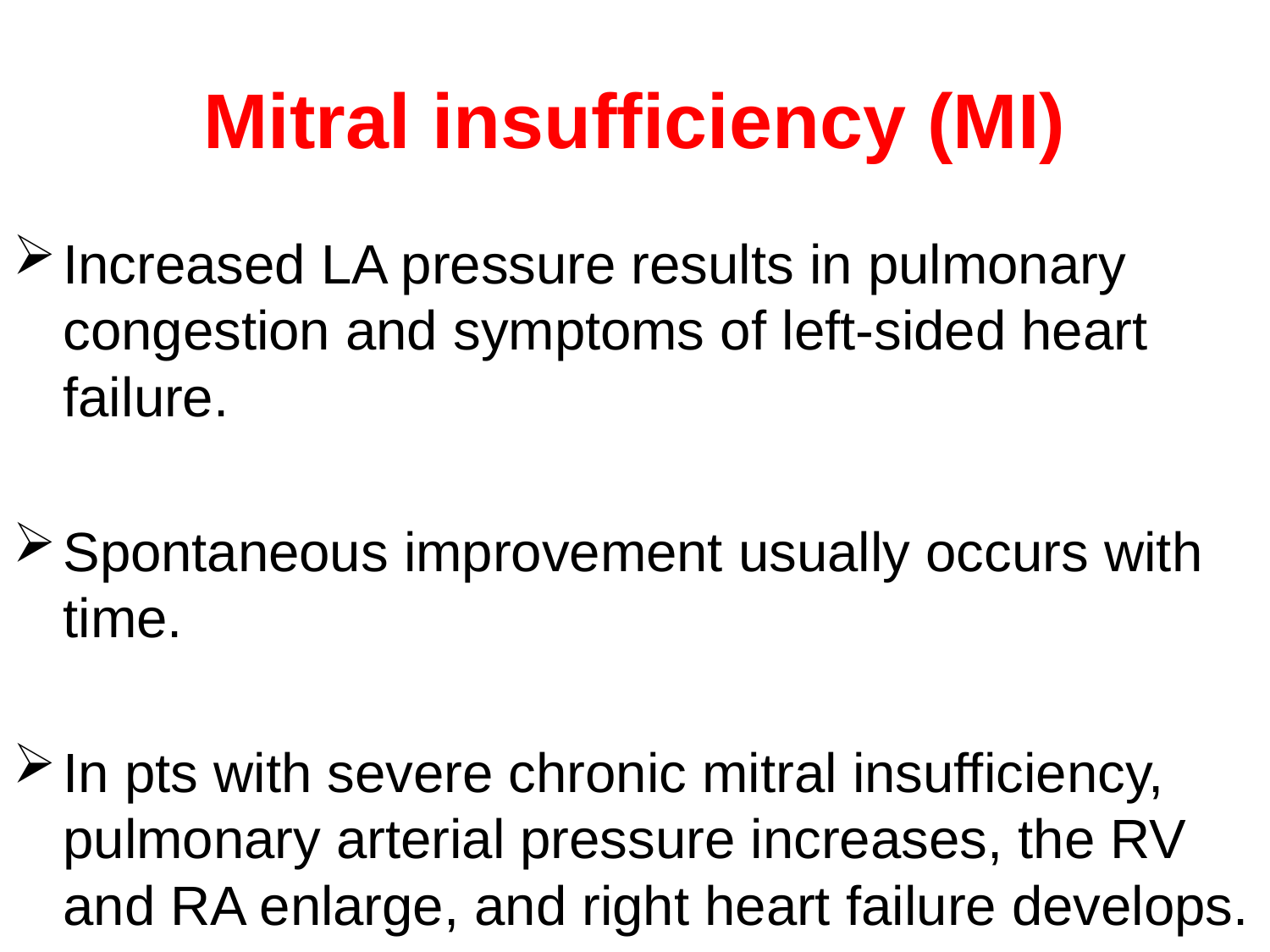

# Mitral insufficiency (MI)
Increased LA pressure results in pulmonary congestion and symptoms of left-sided heart failure.

Spontaneous improvement usually occurs with time.

In pts with severe chronic mitral insufficiency, pulmonary arterial pressure increases, the RV and RA enlarge, and right heart failure develops.